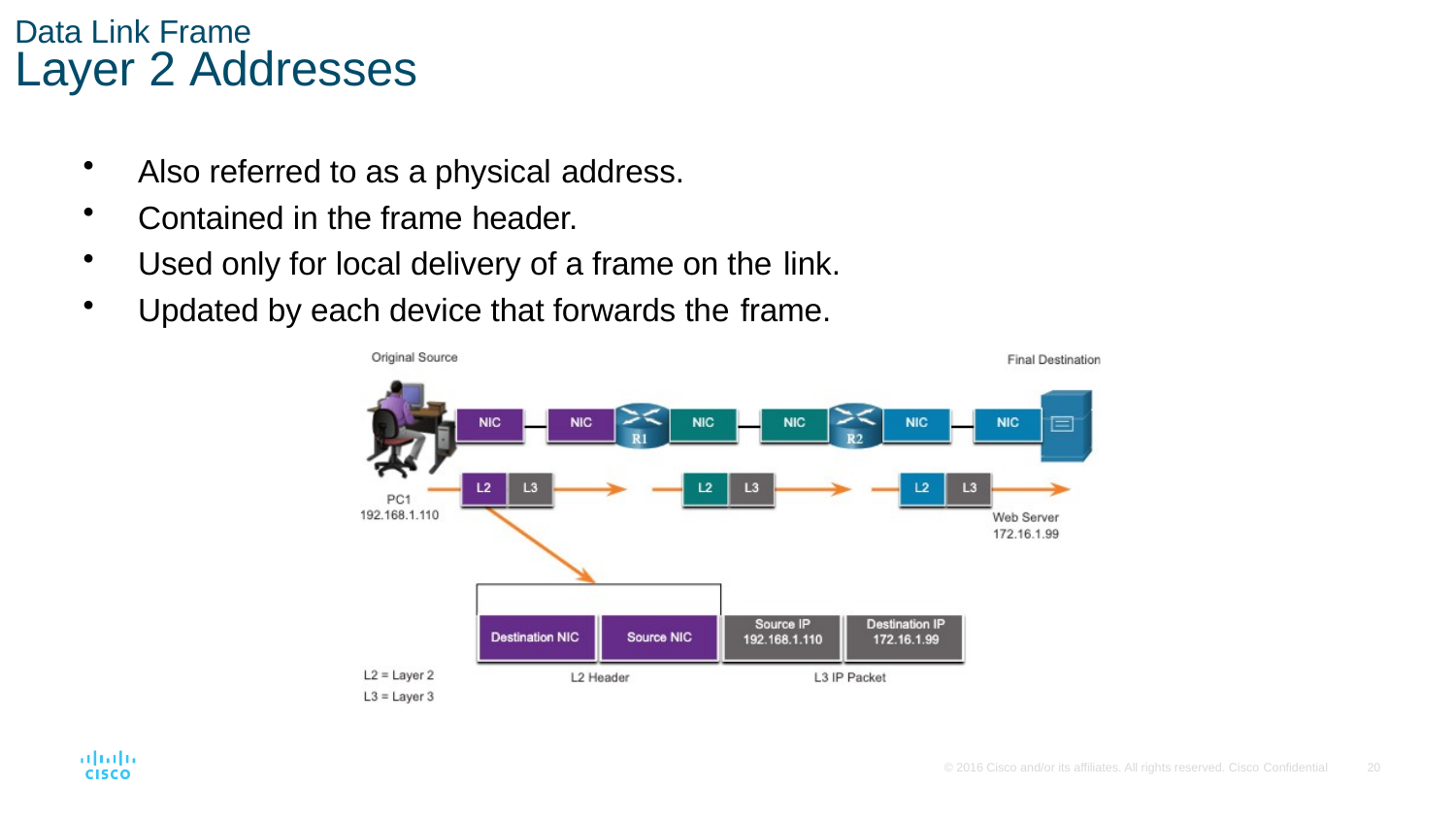

Data Link Frame
# Layer 2 Addresses
Also referred to as a physical address.
Contained in the frame header.
Used only for local delivery of a frame on the link.
Updated by each device that forwards the frame.

© 2016 Cisco and/or its affiliates. All rights reserved. Cisco Confidential
20